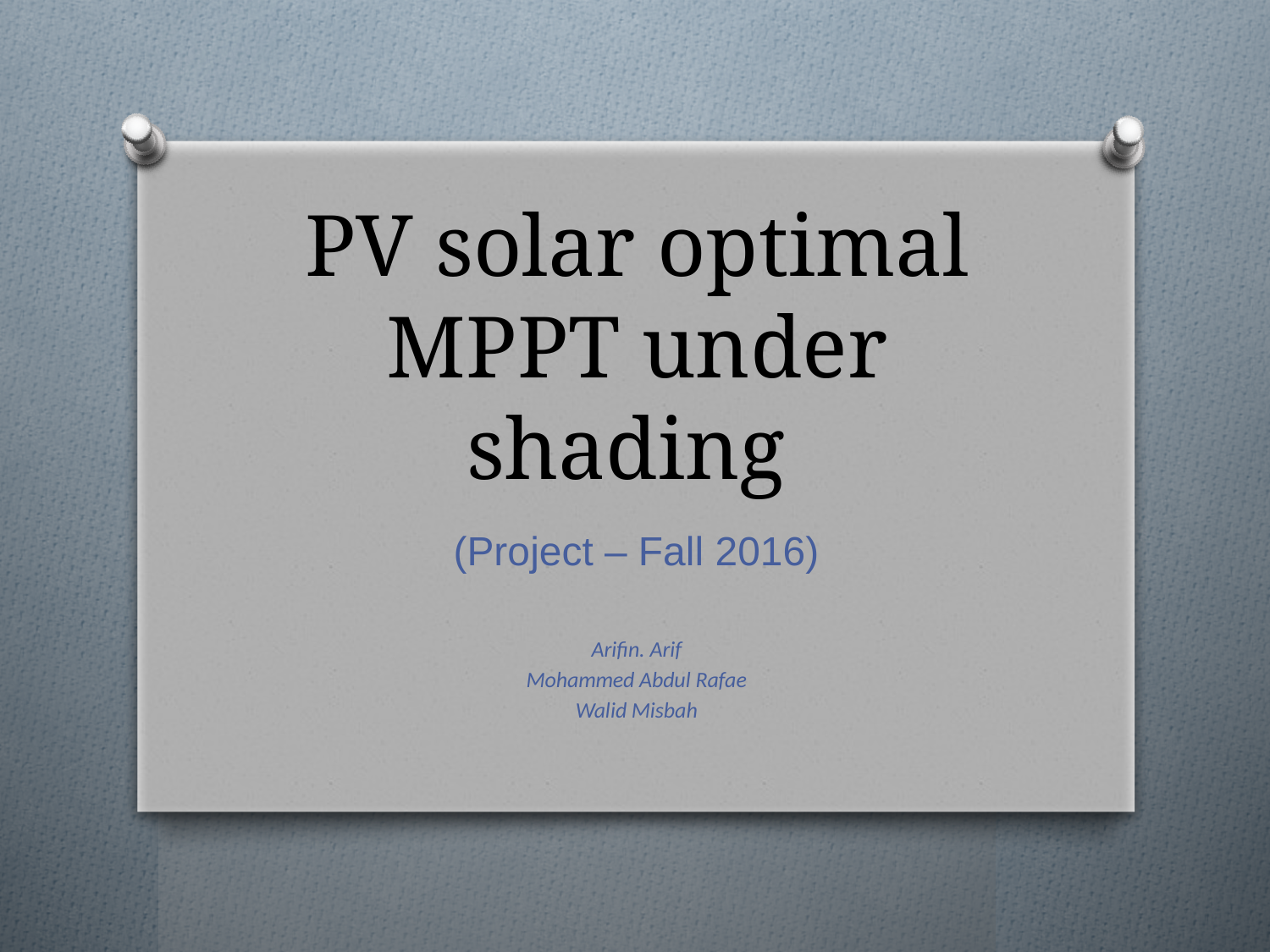

# PV solar optimal MPPT under shading
(Project – Fall 2016)

Arifin. Arif
Mohammed Abdul Rafae
Walid Misbah